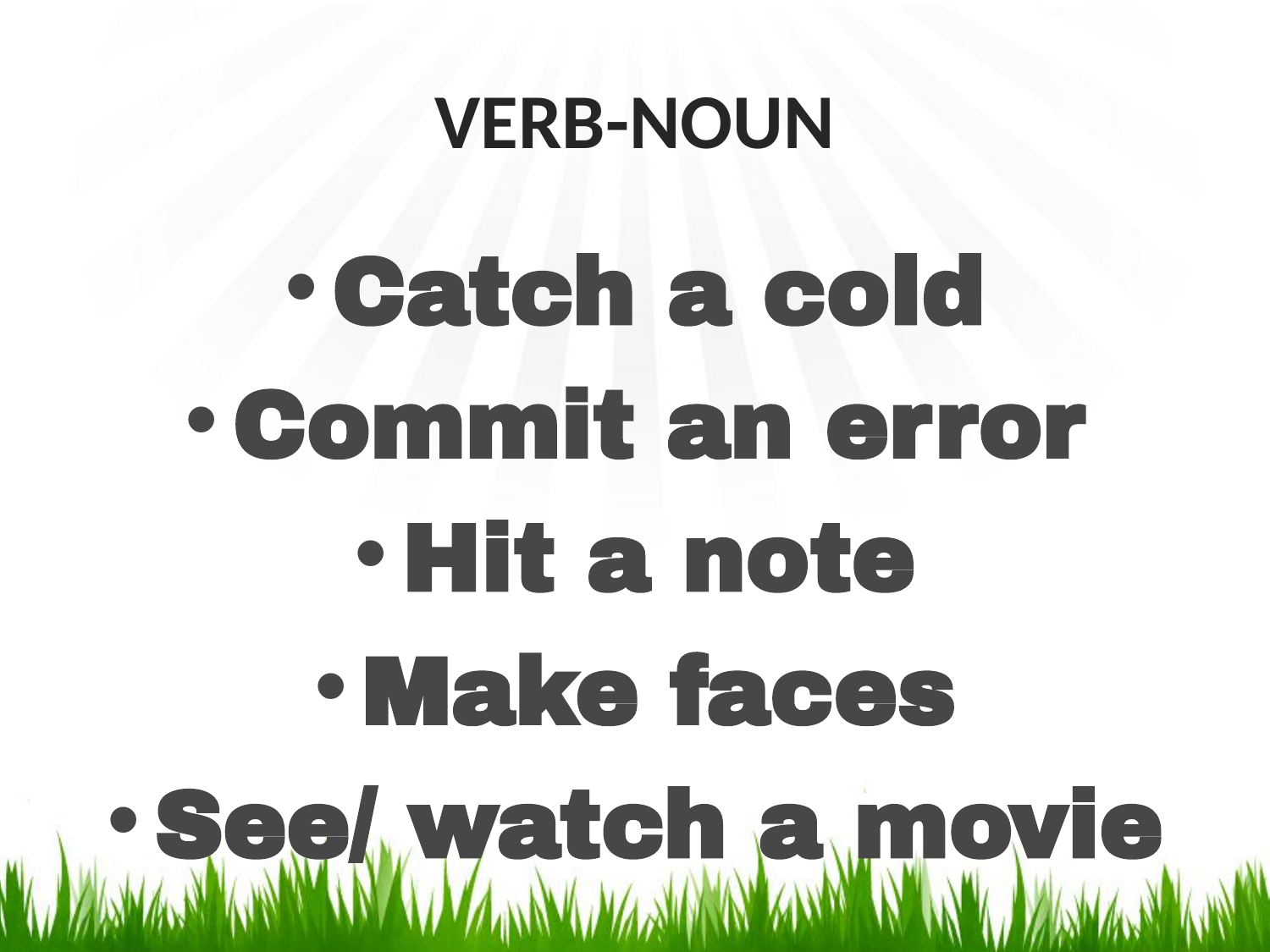

# VERB-NOUN
Catch a cold
Commit an error
Hit a note
Make faces
See/ watch a movie